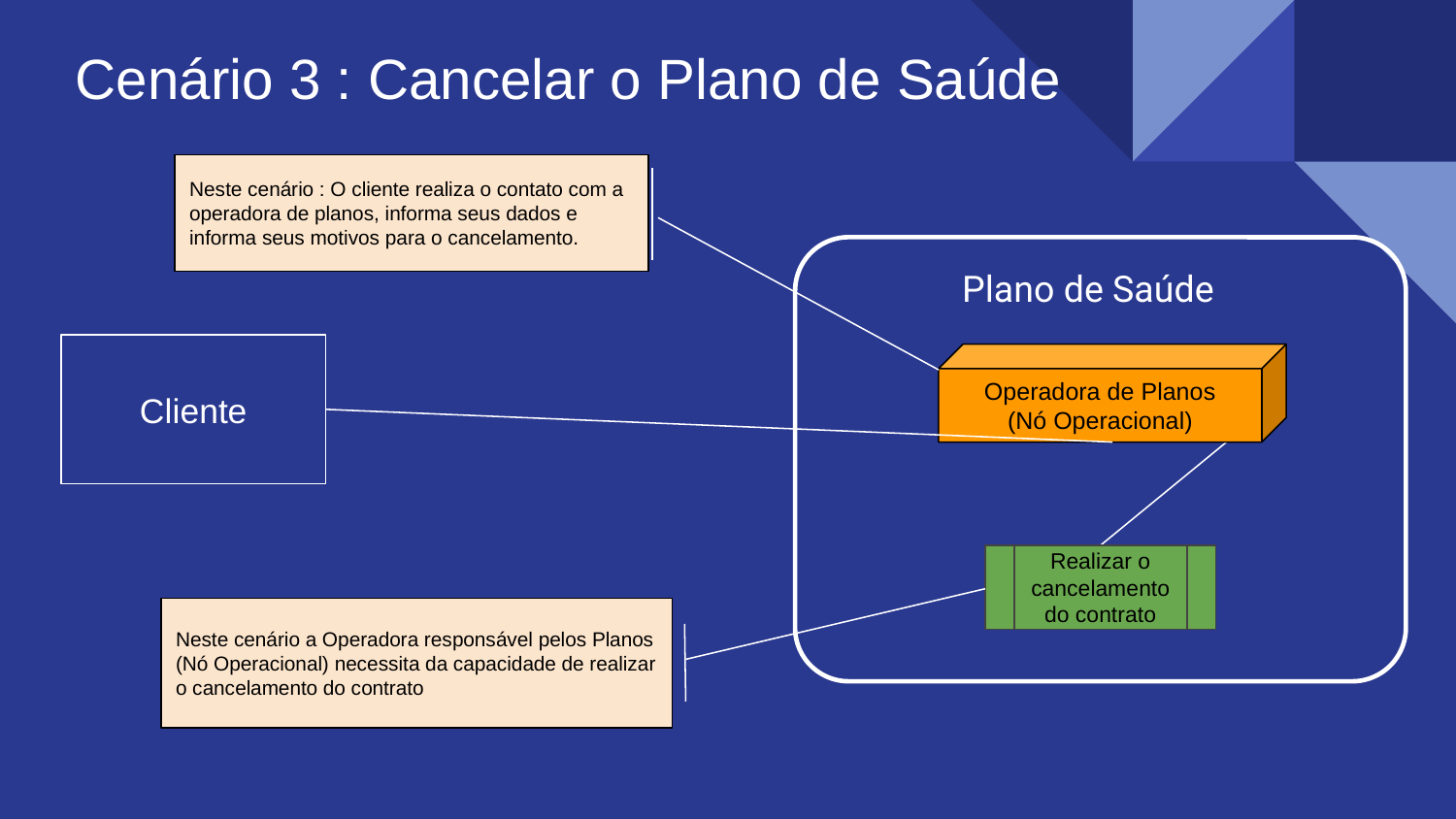

Cenário 3 : Cancelar o Plano de Saúde
Neste cenário : O cliente realiza o contato com a operadora de planos, informa seus dados e informa seus motivos para o cancelamento.

Plano de Saúde
Cliente
Operadora de Planos
(Nó Operacional)
Realizar o cancelamento do contrato
Neste cenário a Operadora responsável pelos Planos
(Nó Operacional) necessita da capacidade de realizar o cancelamento do contrato